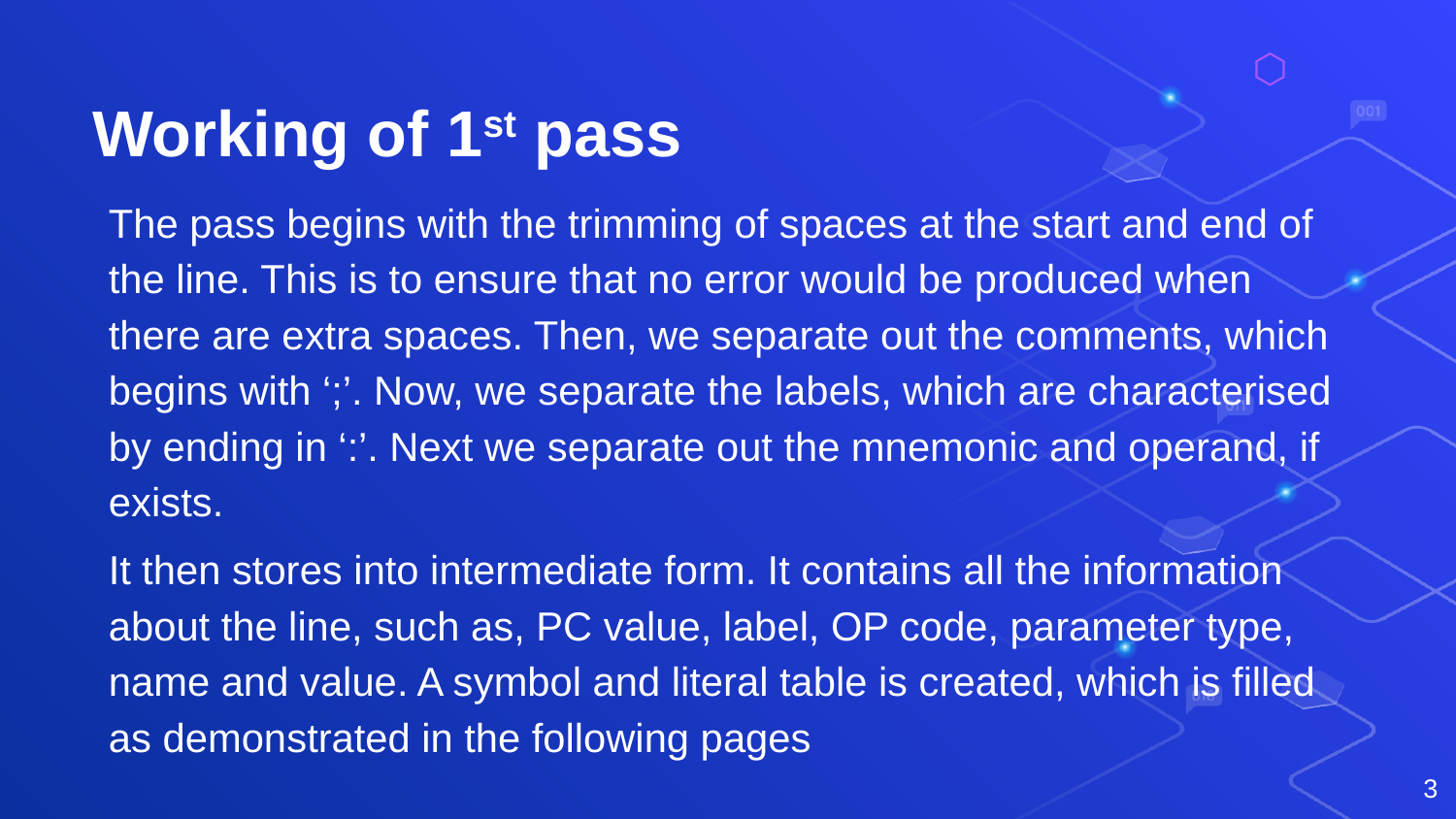

# Working of 1st pass

The pass begins with the trimming of spaces at the start and end of the line. This is to ensure that no error would be produced when there are extra spaces. Then, we separate out the comments, which begins with ‘;’. Now, we separate the labels, which are characterised by ending in ‘:’. Next we separate out the mnemonic and operand, if exists.
It then stores into intermediate form. It contains all the information about the line, such as, PC value, label, OP code, parameter type, name and value. A symbol and literal table is created, which is filled as demonstrated in the following pages
3